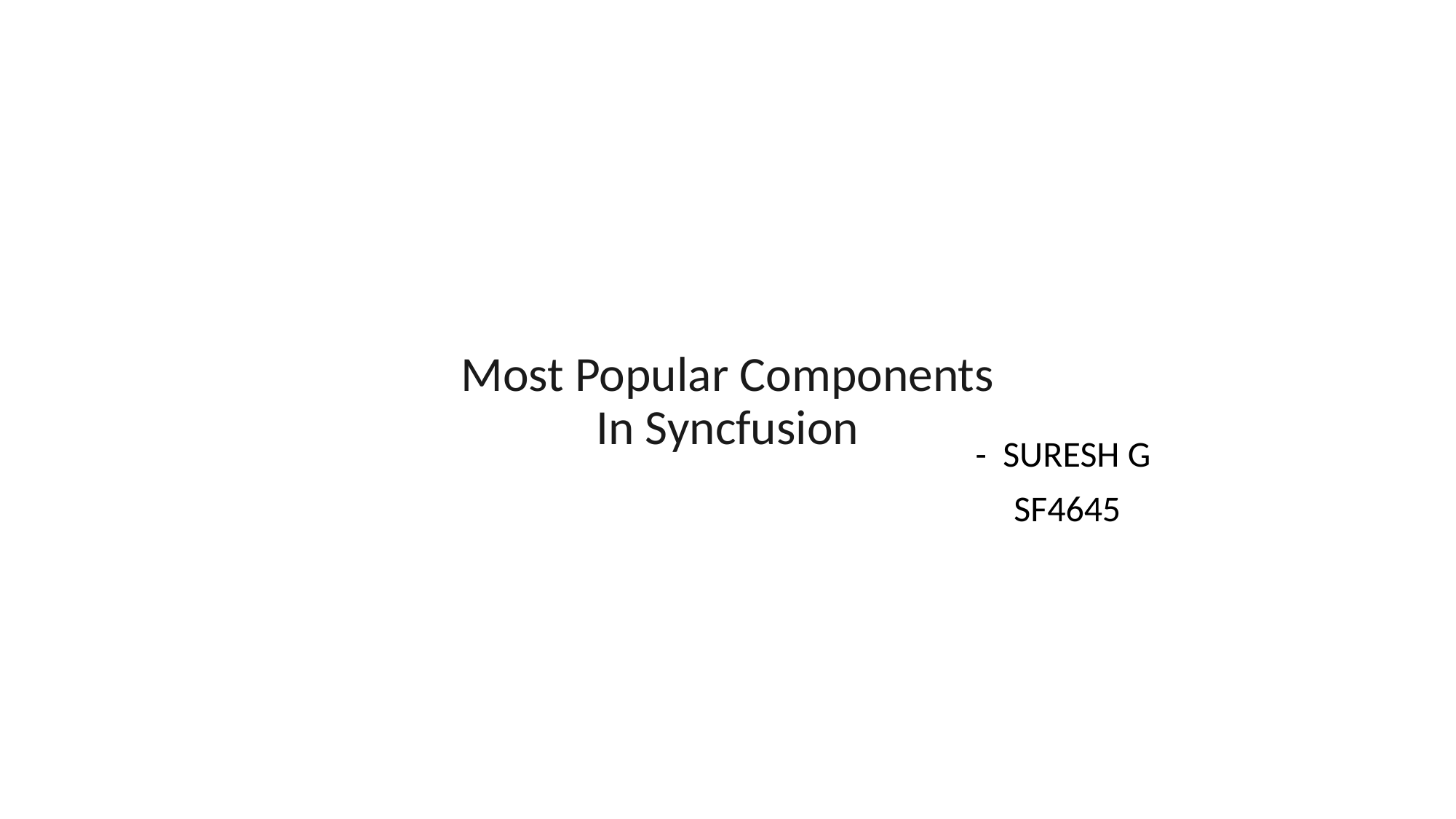

# Most Popular Components In Syncfusion
                                                                                  -  SURESH G
				              	   SF4645